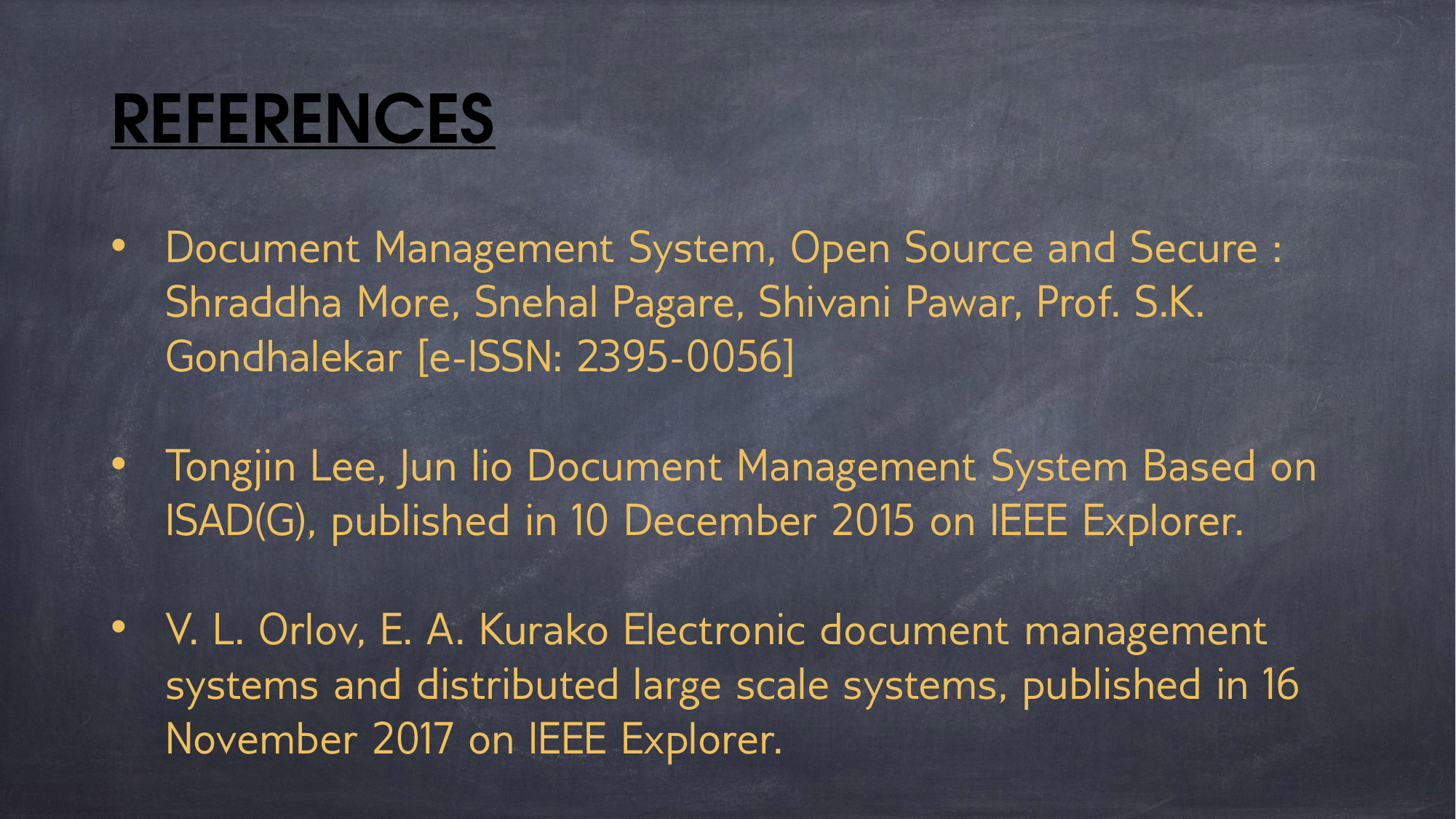

# REFERENCES

Document Management System, Open Source and Secure : Shraddha More, Snehal Pagare, Shivani Pawar, Prof. S.K. Gondhalekar [e-ISSN: 2395-0056]

Tongjin Lee, Jun Iio Document Management System Based on ISAD(G), published in 10 December 2015 on IEEE Explorer.

V. L. Orlov, E. A. Kurako Electronic document management systems and distributed large scale systems, published in 16 November 2017 on IEEE Explorer.